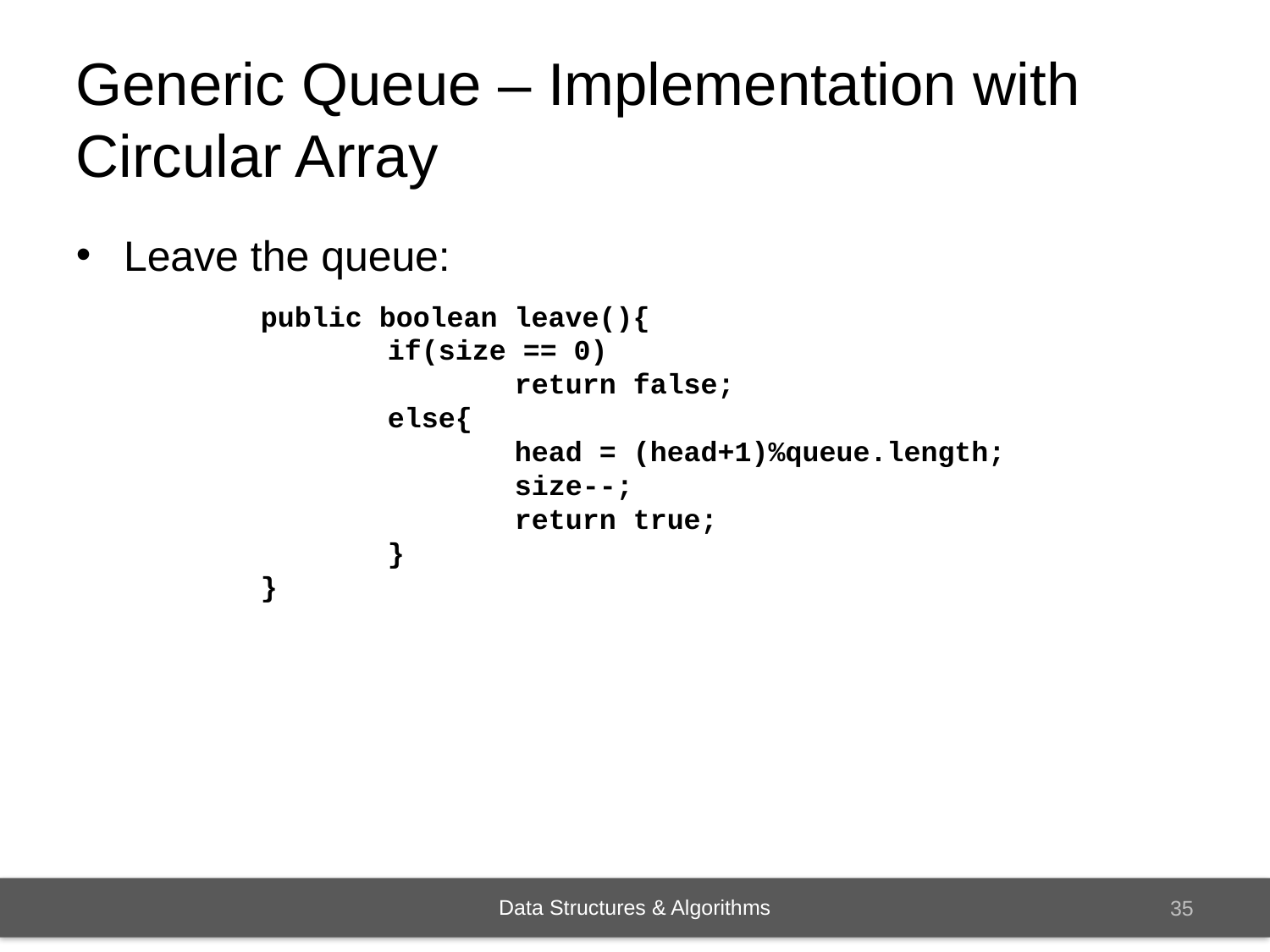

Generic Queue – Implementation with Circular Array
Leave the queue:
	public boolean leave(){
		if(size == 0)
			return false;
		else{
			head = (head+1)%queue.length;
			size--;
			return true;
		}
	}
35